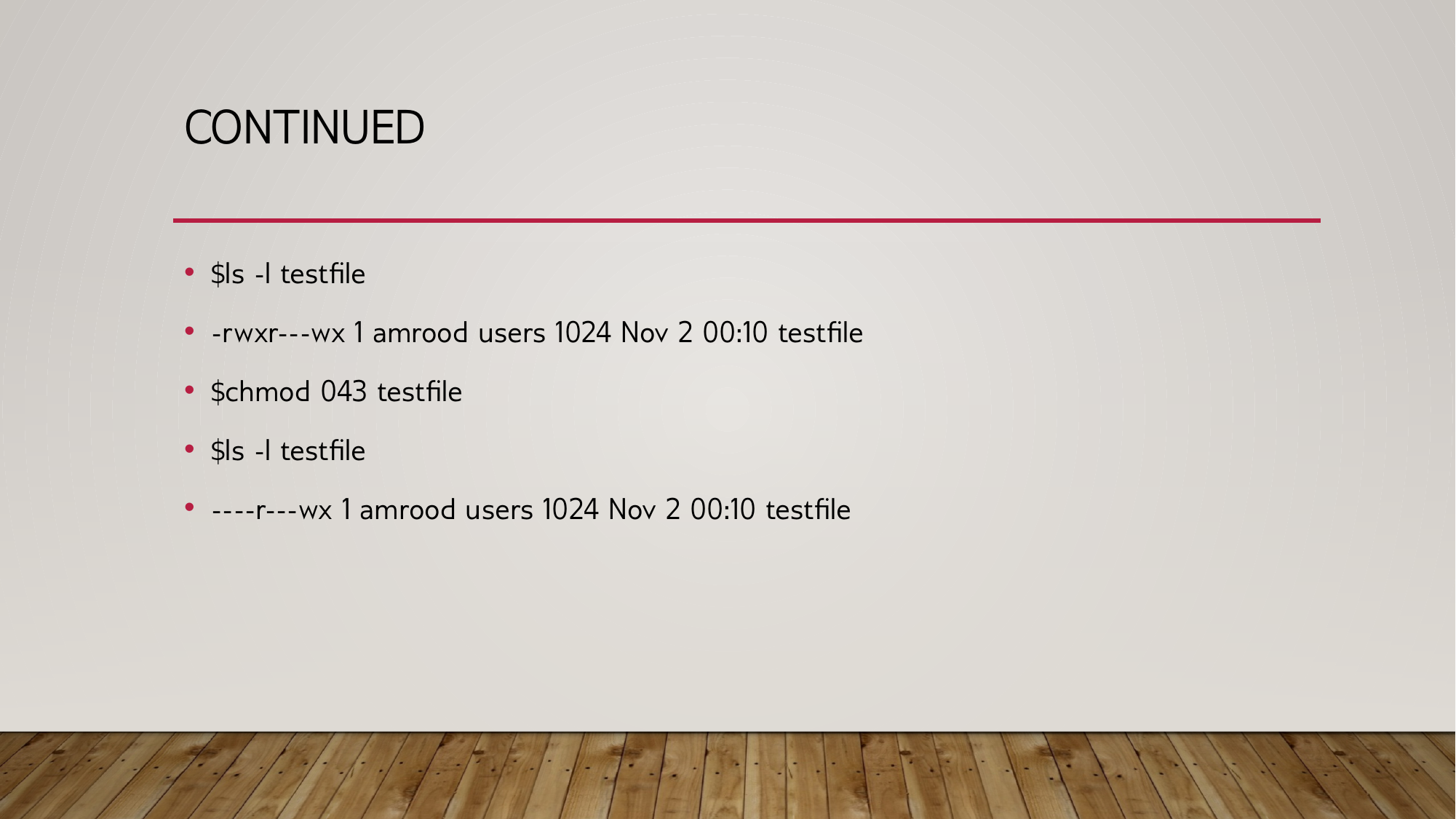

# continued
$ls -l testfile
-rwxr---wx 1 amrood users 1024 Nov 2 00:10 testfile
$chmod 043 testfile
$ls -l testfile
----r---wx 1 amrood users 1024 Nov 2 00:10 testfile